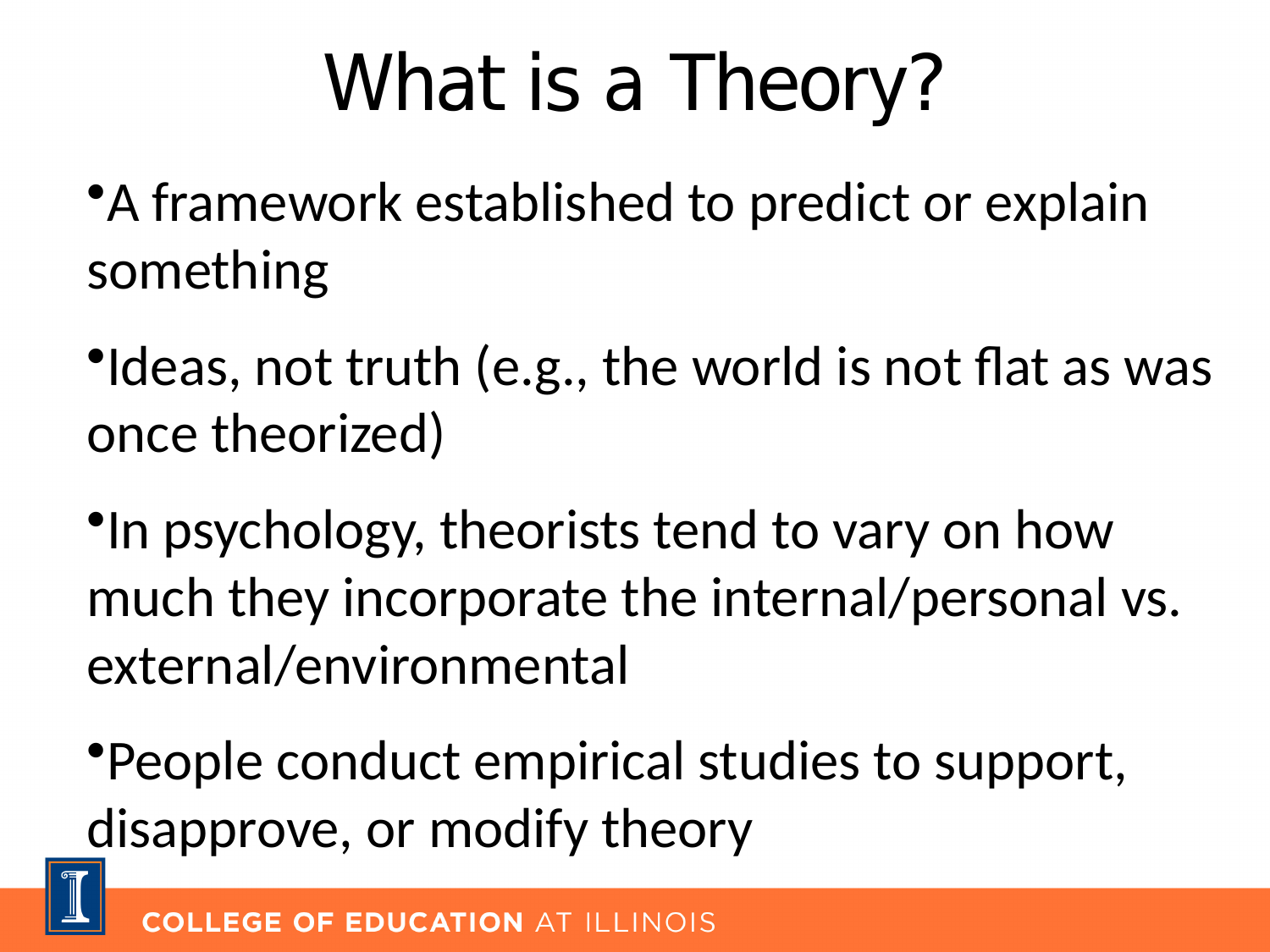

# What is a Theory?
A framework established to predict or explain something
Ideas, not truth (e.g., the world is not flat as was once theorized)
In psychology, theorists tend to vary on how much they incorporate the internal/personal vs. external/environmental
People conduct empirical studies to support, disapprove, or modify theory